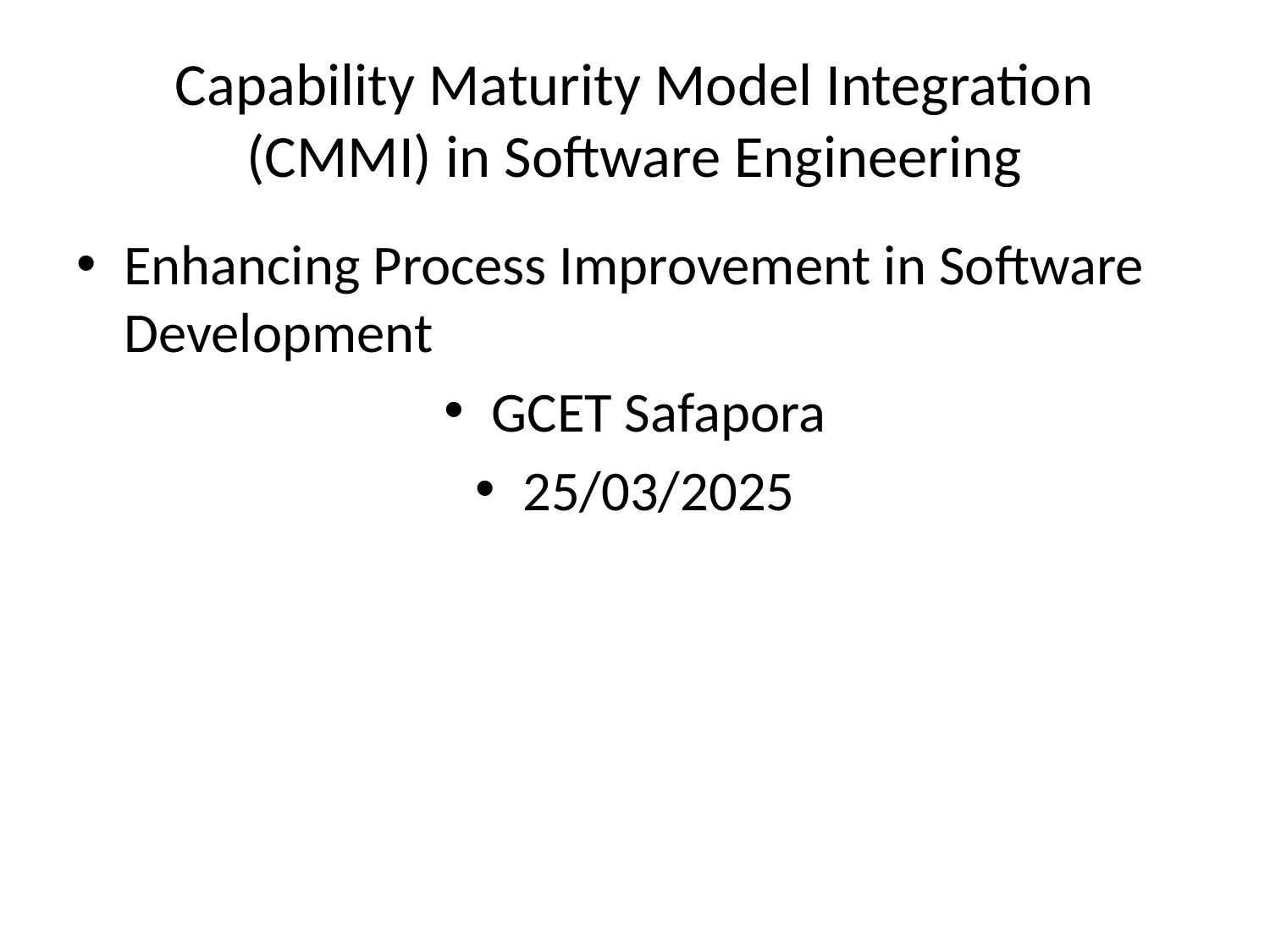

# Capability Maturity Model Integration (CMMI) in Software Engineering
Enhancing Process Improvement in Software Development
GCET Safapora
25/03/2025